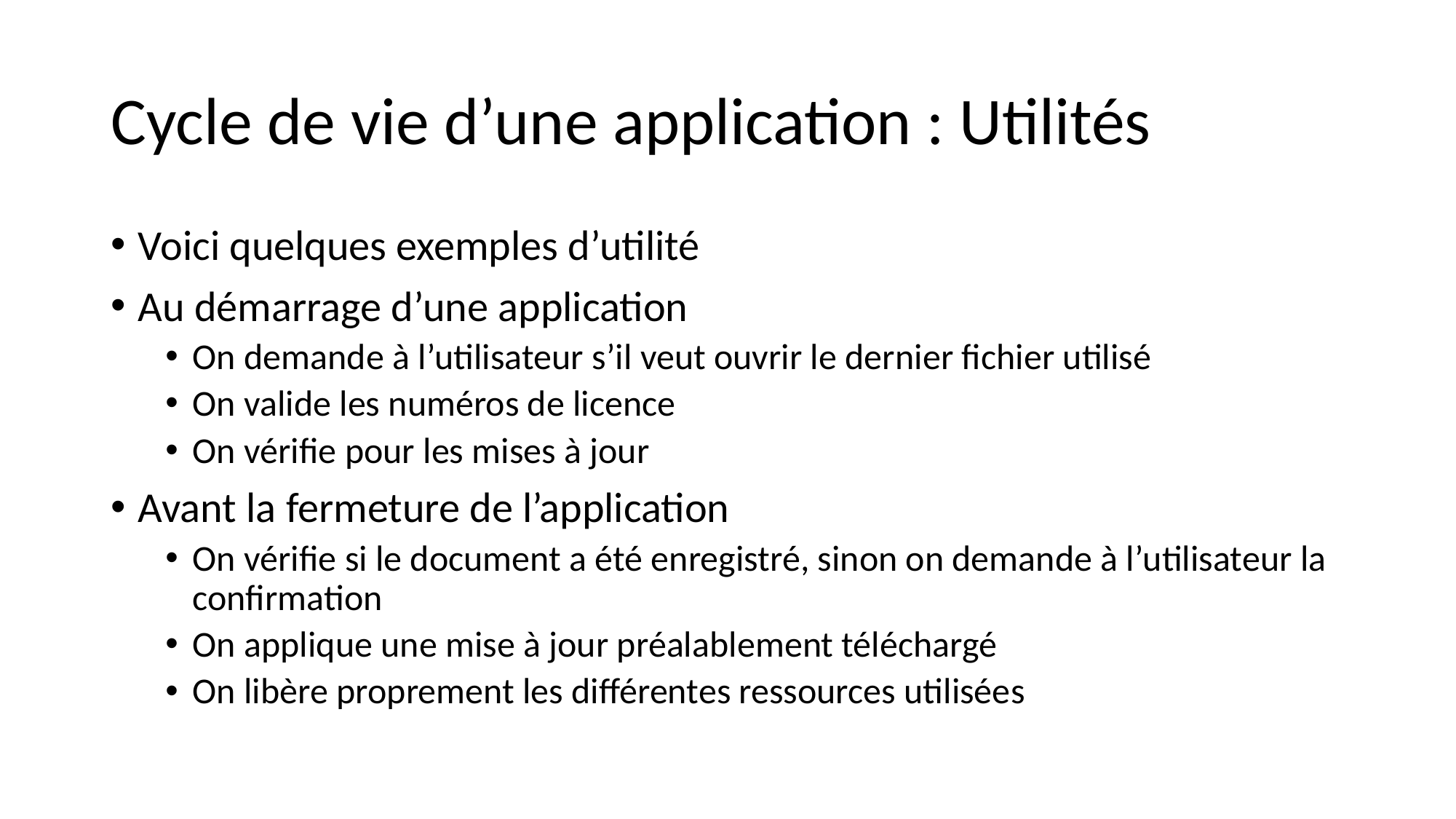

# Cycle de vie d’une application : Utilités
Voici quelques exemples d’utilité
Au démarrage d’une application
On demande à l’utilisateur s’il veut ouvrir le dernier fichier utilisé
On valide les numéros de licence
On vérifie pour les mises à jour
Avant la fermeture de l’application
On vérifie si le document a été enregistré, sinon on demande à l’utilisateur la confirmation
On applique une mise à jour préalablement téléchargé
On libère proprement les différentes ressources utilisées